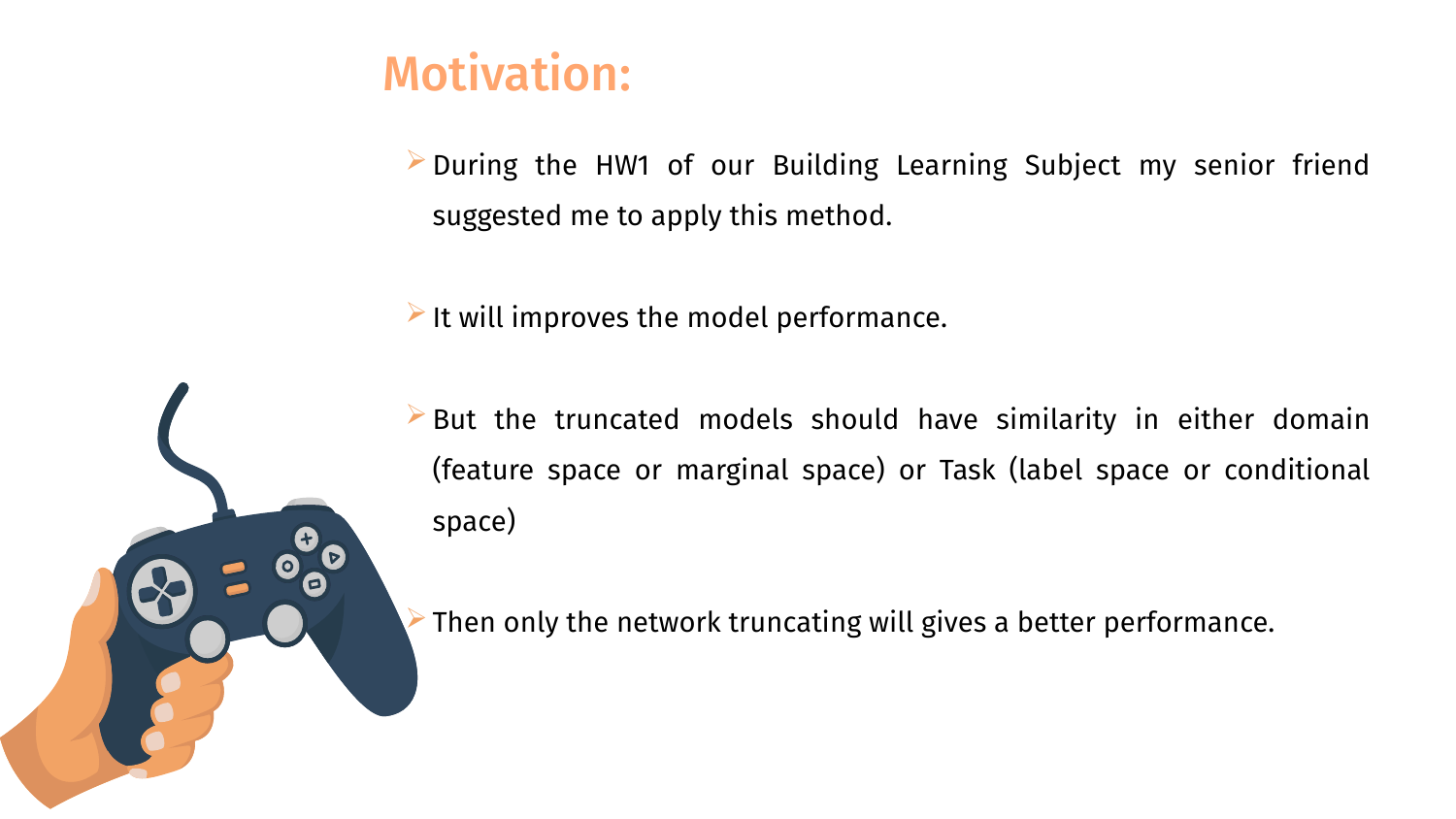

Motivation:
During the HW1 of our Building Learning Subject my senior friend suggested me to apply this method.

It will improves the model performance.

But the truncated models should have similarity in either domain (feature space or marginal space) or Task (label space or conditional space)

Then only the network truncating will gives a better performance.